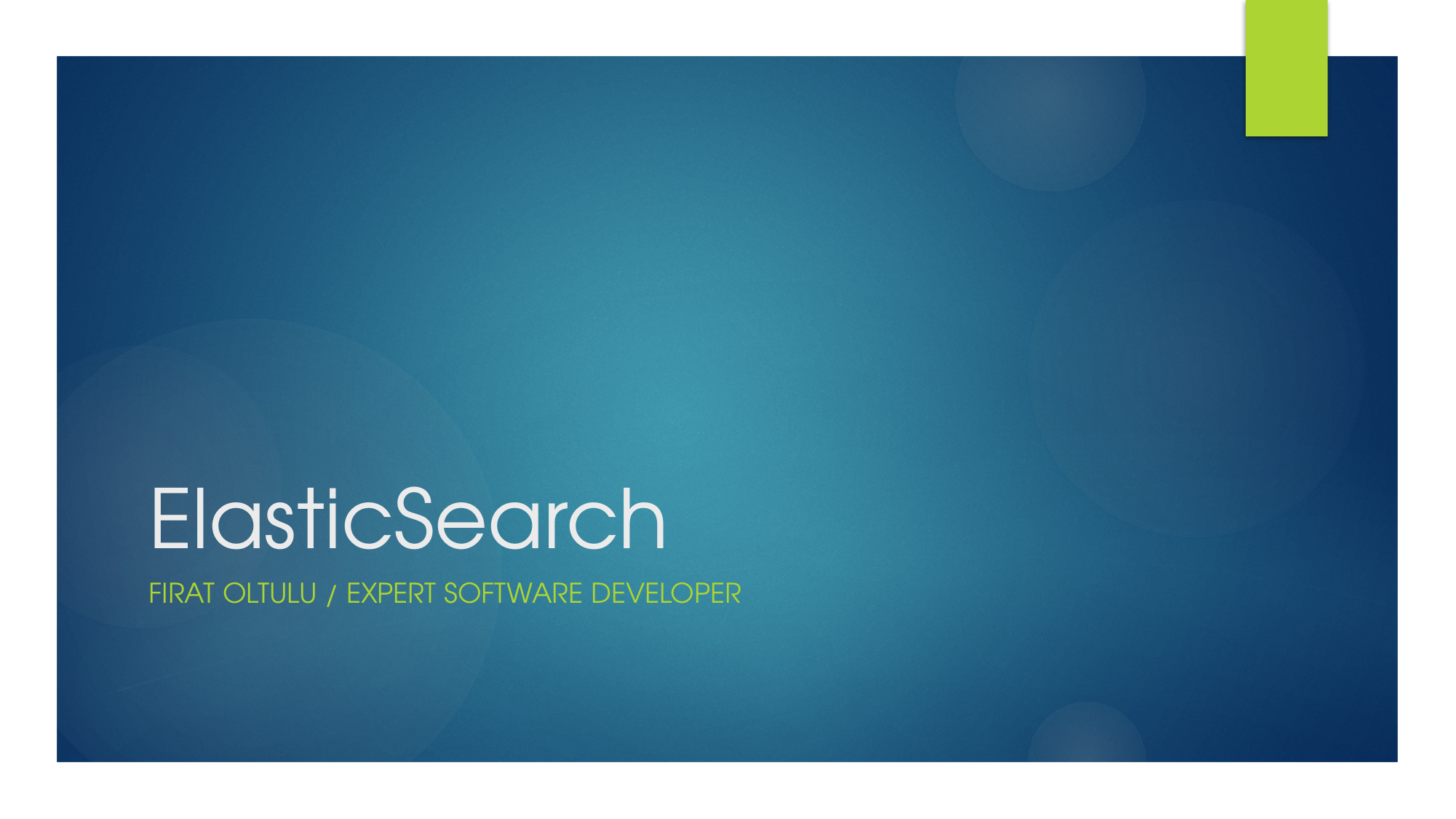

# ElasticSearch
Fırat oltulu / EXPERT SOFTWARE DEVELOPER